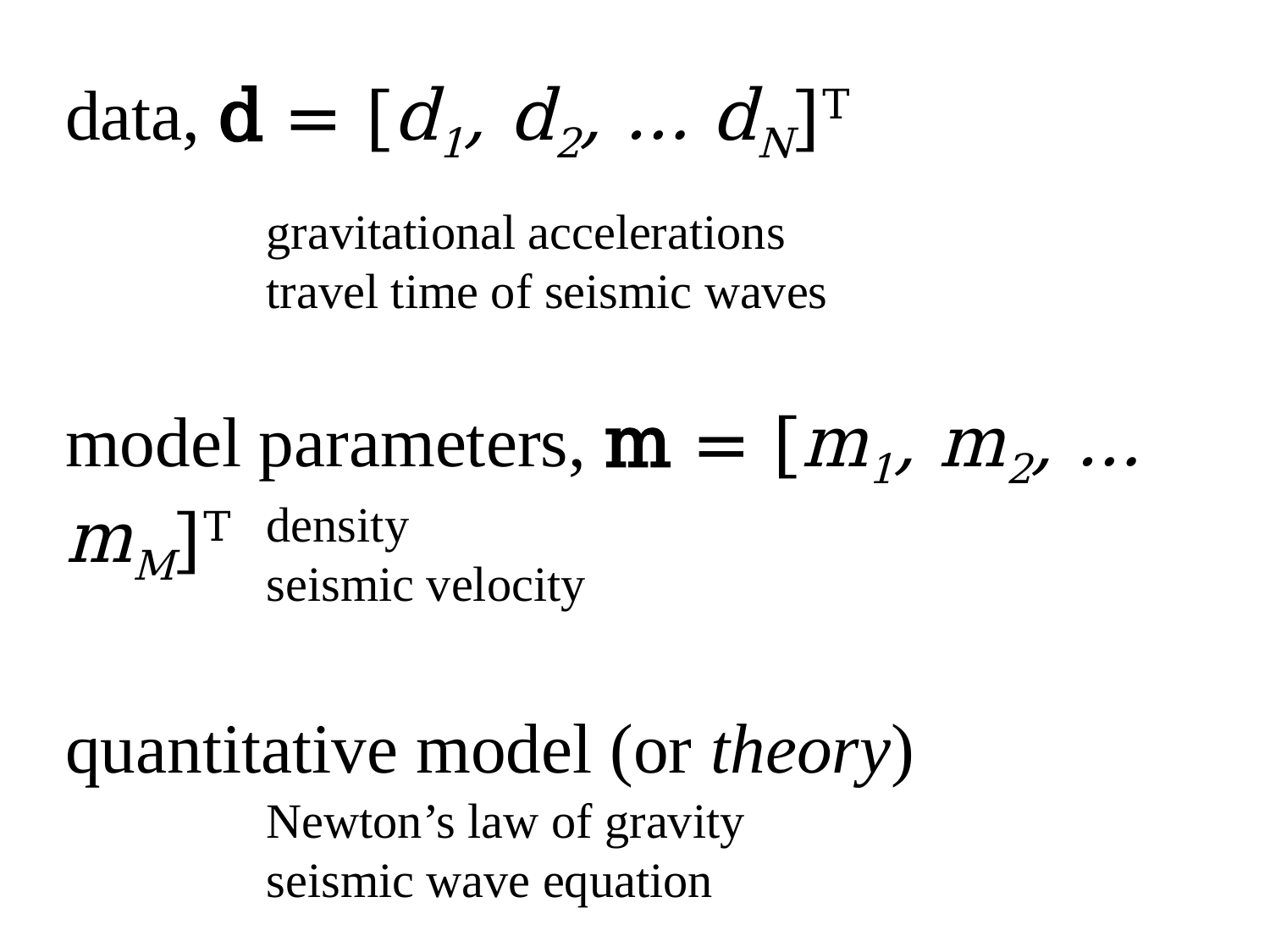

data, d = [d1, d2, … dN]T
gravitational accelerations
travel time of seismic waves
model parameters, m = [m1, m2, … mM]T
density
seismic velocity
quantitative model (or theory)
Newton’s law of gravity
seismic wave equation